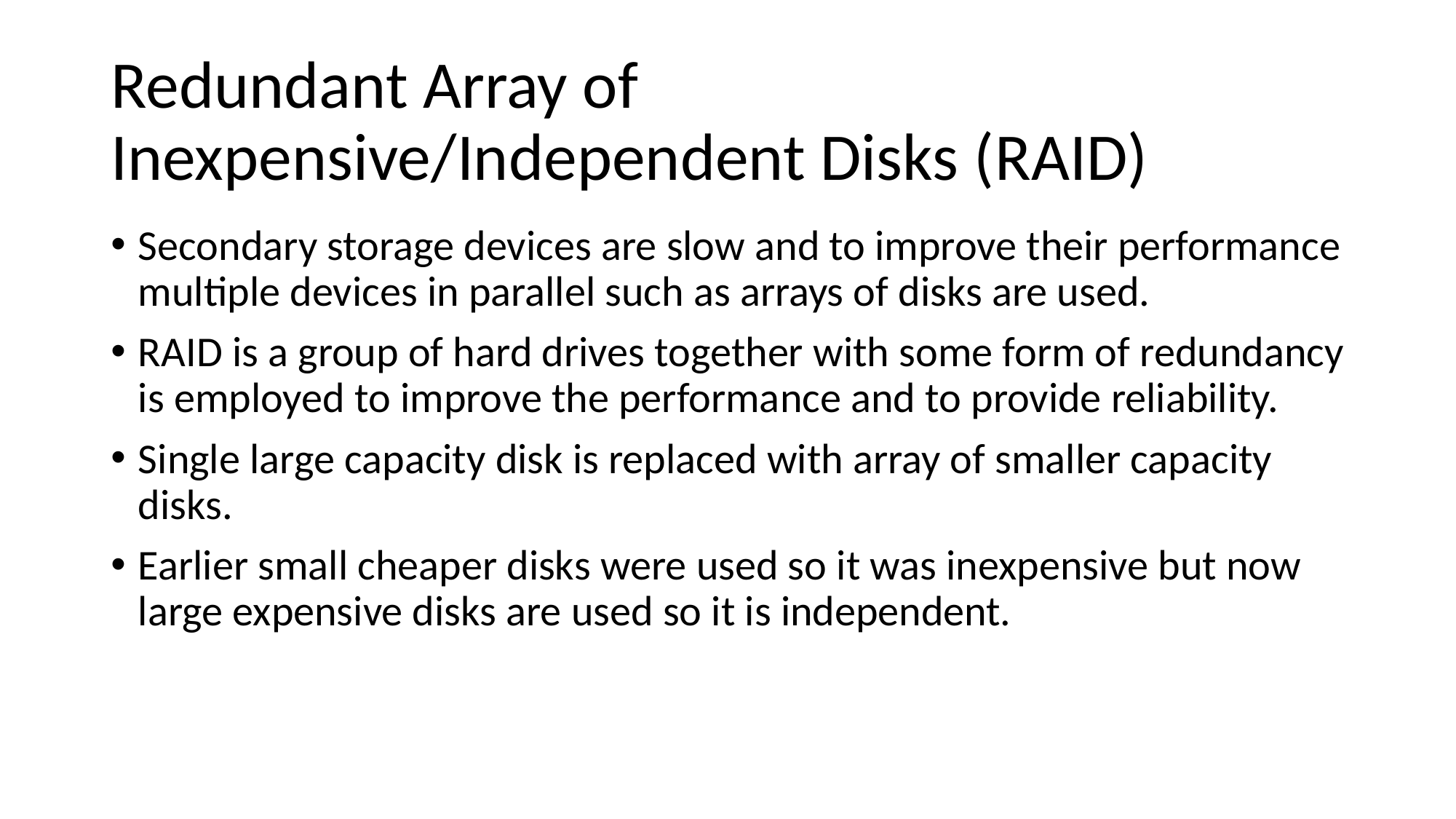

# Redundant Array of Inexpensive/Independent Disks (RAID)
Secondary storage devices are slow and to improve their performance multiple devices in parallel such as arrays of disks are used.
RAID is a group of hard drives together with some form of redundancy is employed to improve the performance and to provide reliability.
Single large capacity disk is replaced with array of smaller capacity disks.
Earlier small cheaper disks were used so it was inexpensive but now large expensive disks are used so it is independent.